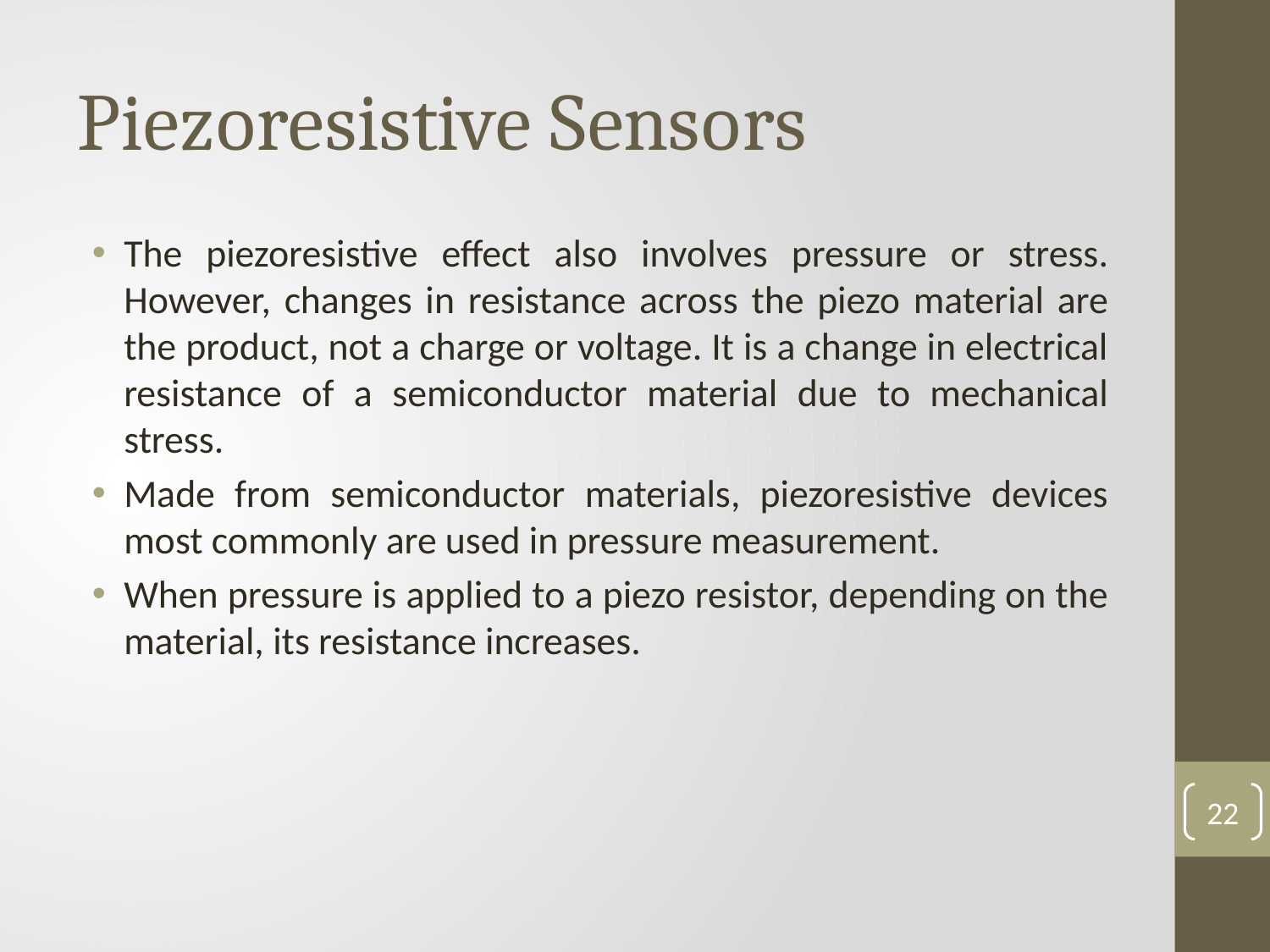

# Piezoresistive Sensors
The piezoresistive effect also involves pressure or stress. However, changes in resistance across the piezo material are the product, not a charge or voltage. It is a change in electrical resistance of a semiconductor material due to mechanical stress.
Made from semiconductor materials, piezoresistive devices most commonly are used in pressure measurement.
When pressure is applied to a piezo resistor, depending on the material, its resistance increases.

22